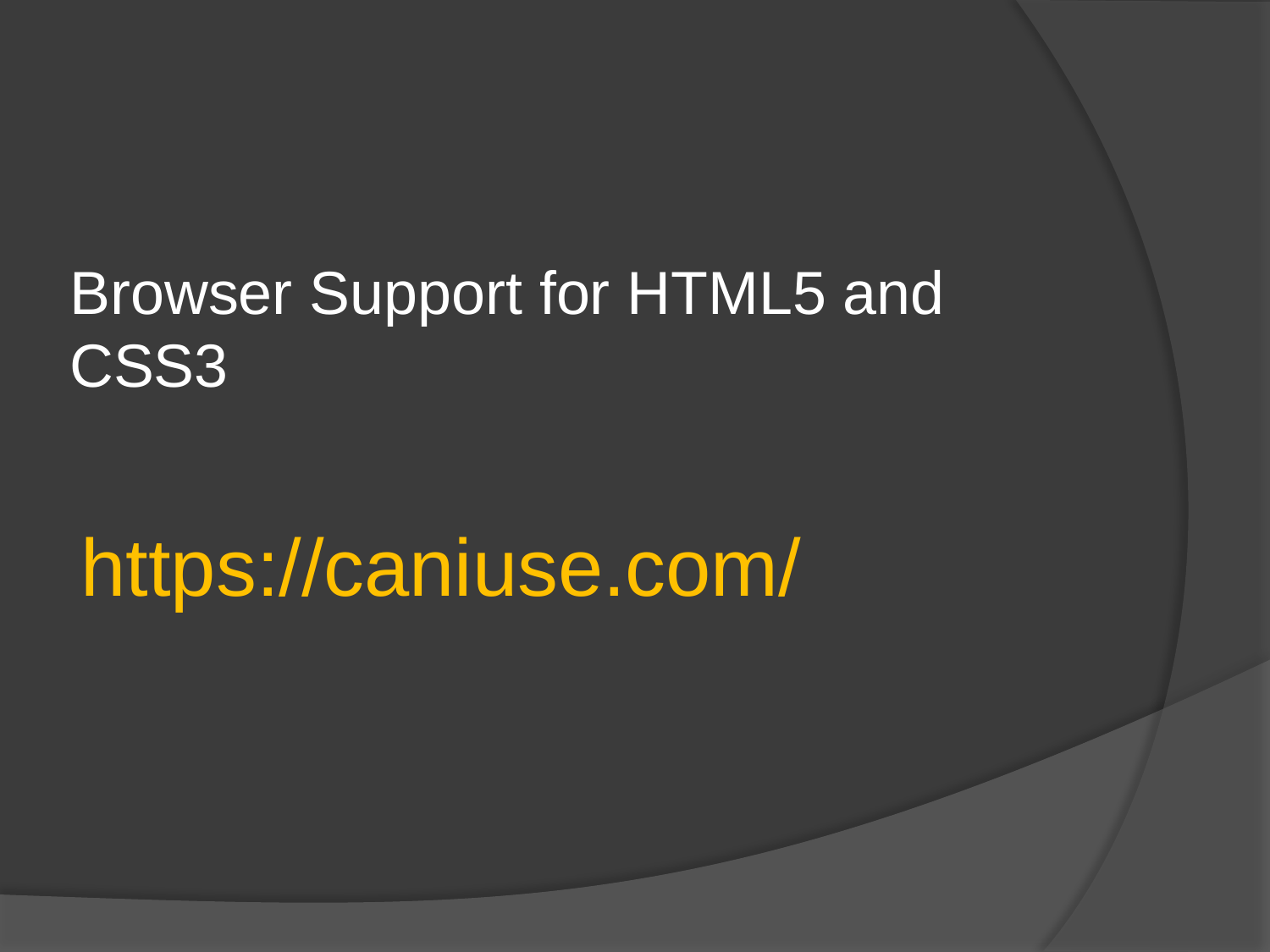

# Browser Support for HTML5 and CSS3
https://caniuse.com/